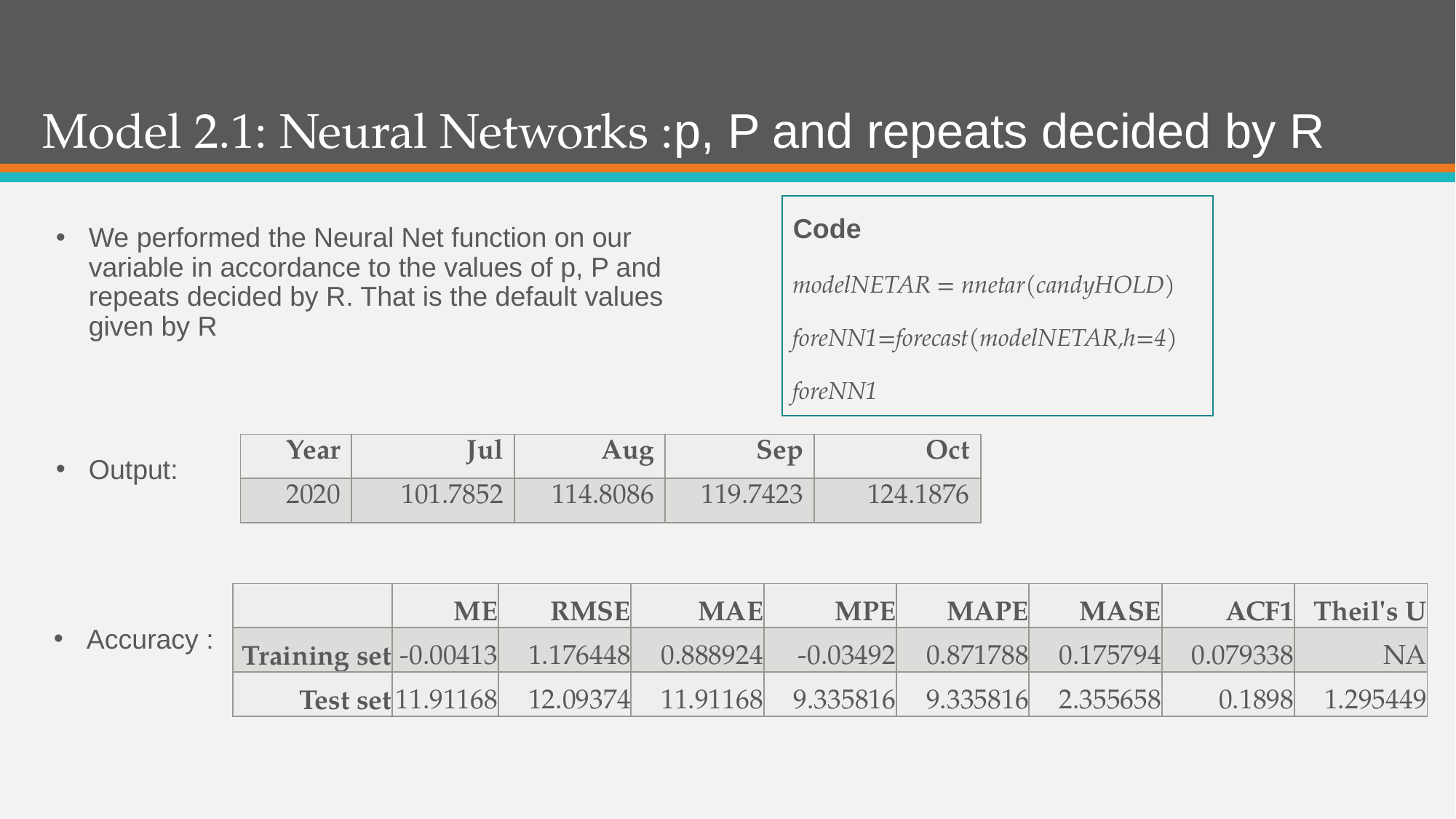

# Model 2.1: Neural Networks :p, P and repeats decided by R

Code
modelNETAR = nnetar(candyHOLD)
foreNN1=forecast(modelNETAR,h=4)
foreNN1
We performed the Neural Net function on our variable in accordance to the values of p, P and repeats decided by R. That is the default values given by R
| Year | Jul | Aug | Sep | Oct |
| --- | --- | --- | --- | --- |
| 2020 | 101.7852 | 114.8086 | 119.7423 | 124.1876 |
Output:

|  | ME | RMSE | MAE | MPE | MAPE | MASE | ACF1 | Theil's U |
| --- | --- | --- | --- | --- | --- | --- | --- | --- |
| Training set | -0.00413 | 1.176448 | 0.888924 | -0.03492 | 0.871788 | 0.175794 | 0.079338 | NA |
| Test set | 11.91168 | 12.09374 | 11.91168 | 9.335816 | 9.335816 | 2.355658 | 0.1898 | 1.295449 |
Accuracy :